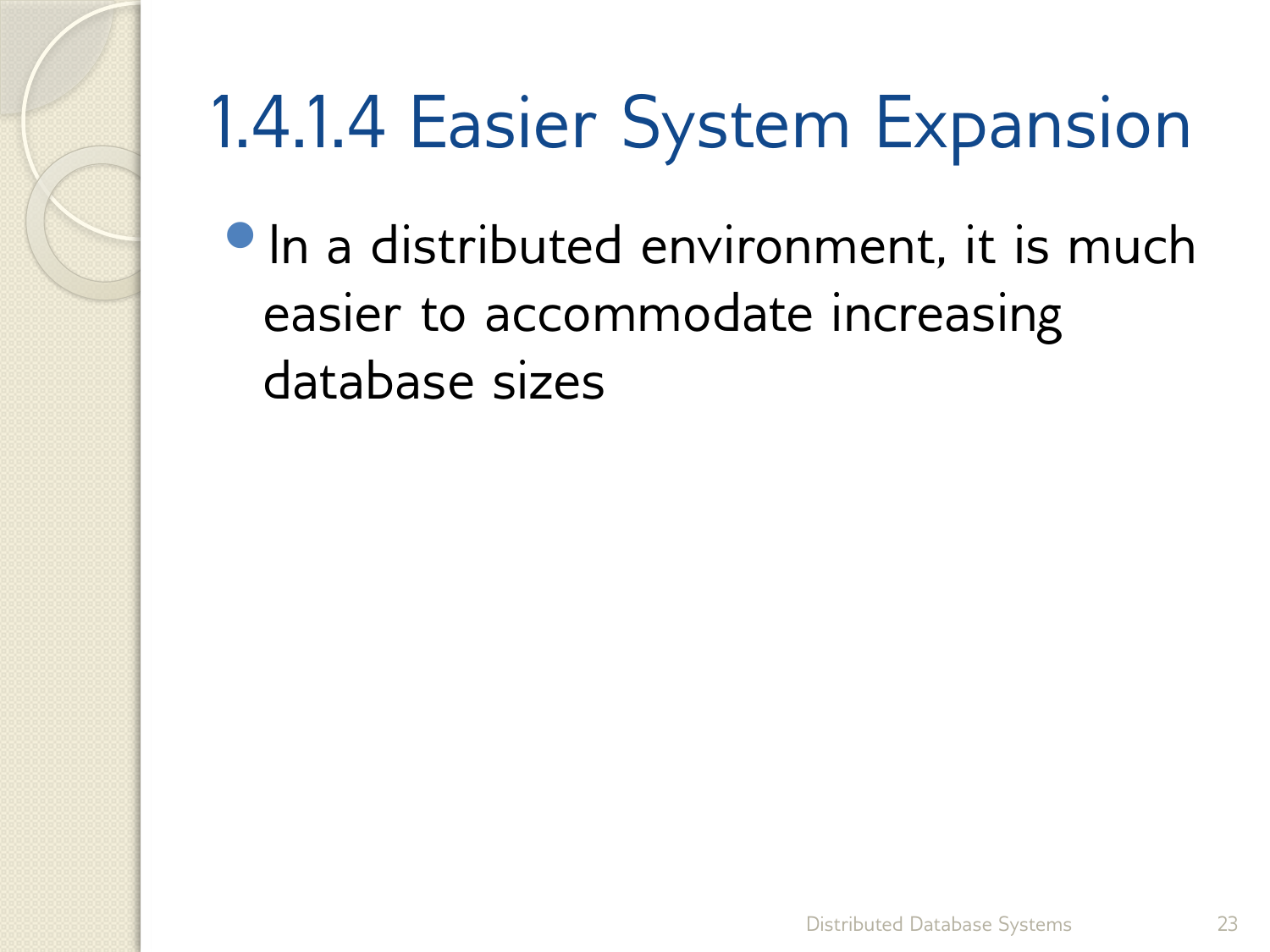

# 1.4.1.4 Easier System Expansion
In a distributed environment, it is much easier to accommodate increasing database sizes
Distributed Database Systems
23